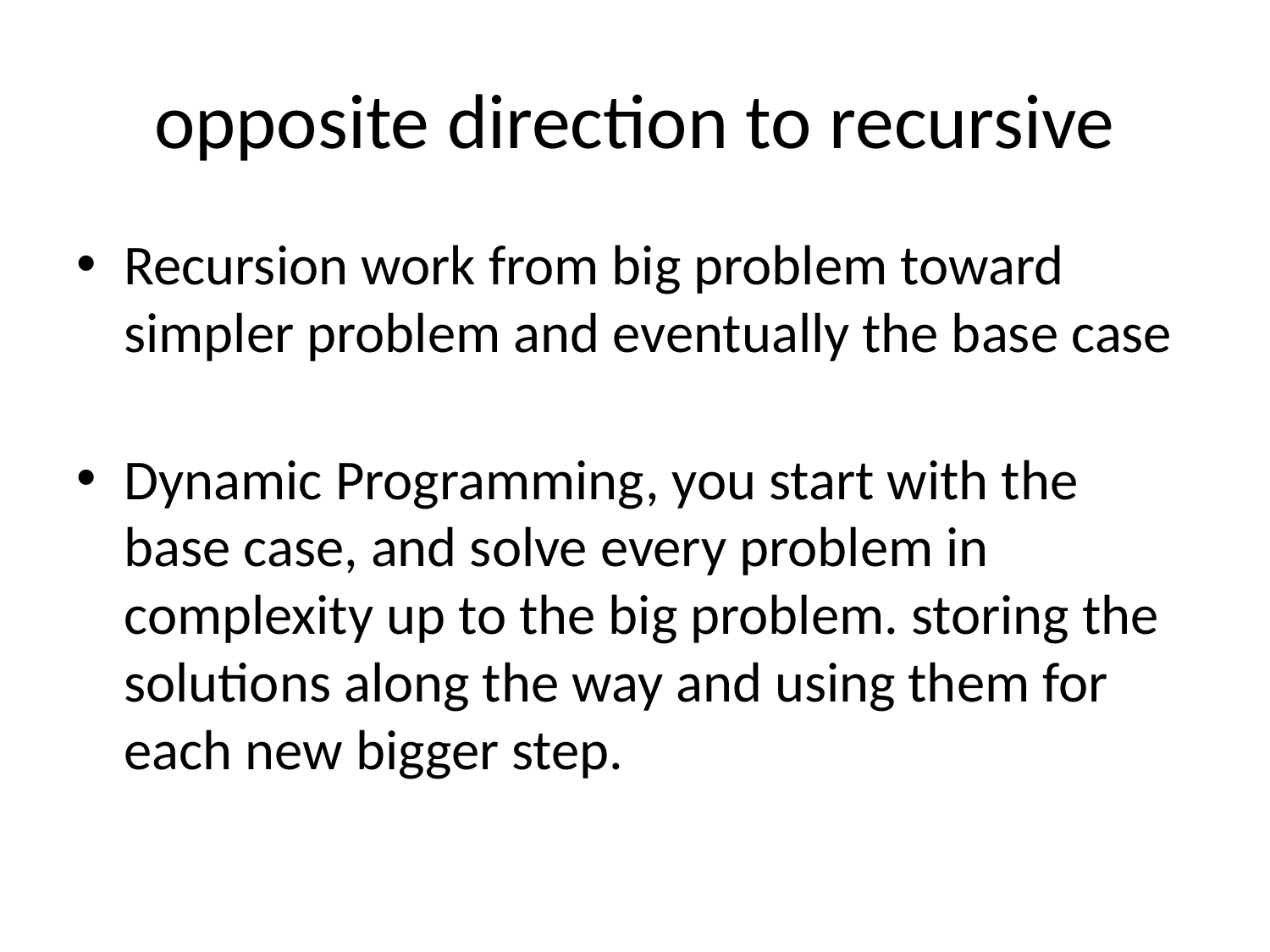

# opposite direction to recursive
Recursion work from big problem toward simpler problem and eventually the base case
Dynamic Programming, you start with the base case, and solve every problem in complexity up to the big problem. storing the solutions along the way and using them for each new bigger step.